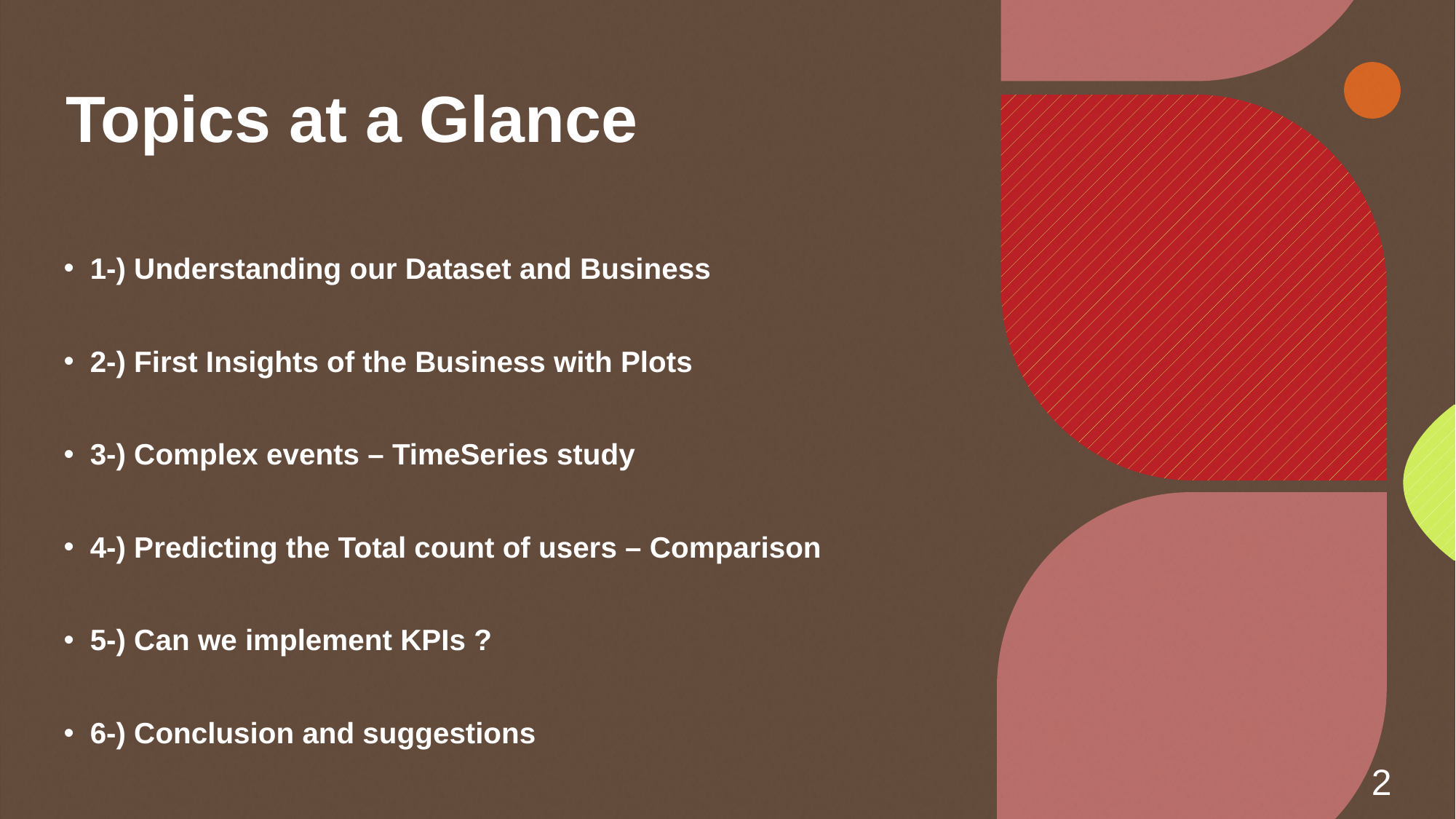

# Topics at a Glance
1-) Understanding our Dataset and Business

2-) First Insights of the Business with Plots

3-) Complex events – TimeSeries study

4-) Predicting the Total count of users – Comparison

5-) Can we implement KPIs ?

6-) Conclusion and suggestions
2